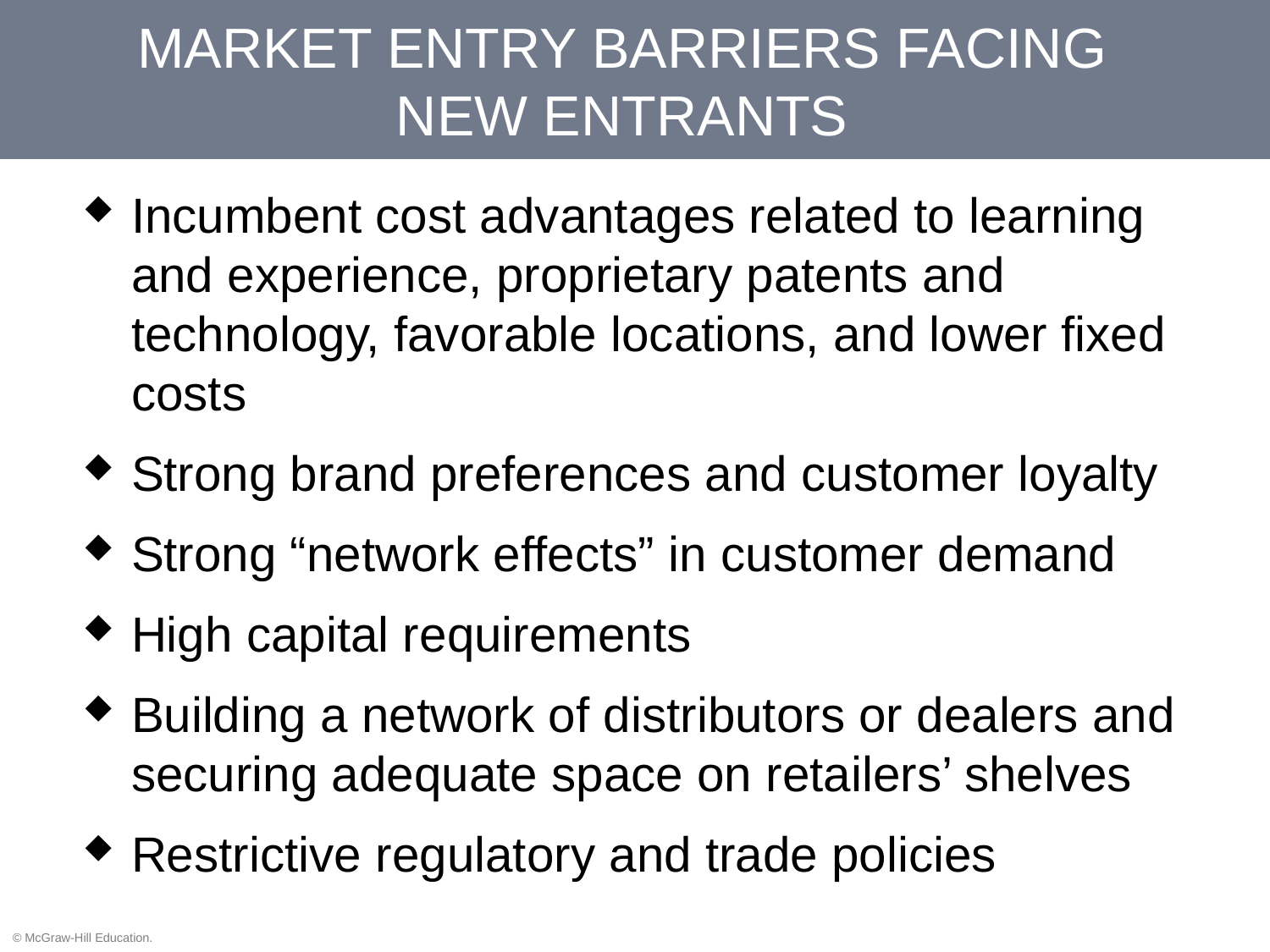

# MARKET ENTRY BARRIERS FACING NEW ENTRANTS
Incumbent cost advantages related to learning and experience, proprietary patents and technology, favorable locations, and lower fixed costs
Strong brand preferences and customer loyalty
Strong “network effects” in customer demand
High capital requirements
Building a network of distributors or dealers and securing adequate space on retailers’ shelves
Restrictive regulatory and trade policies